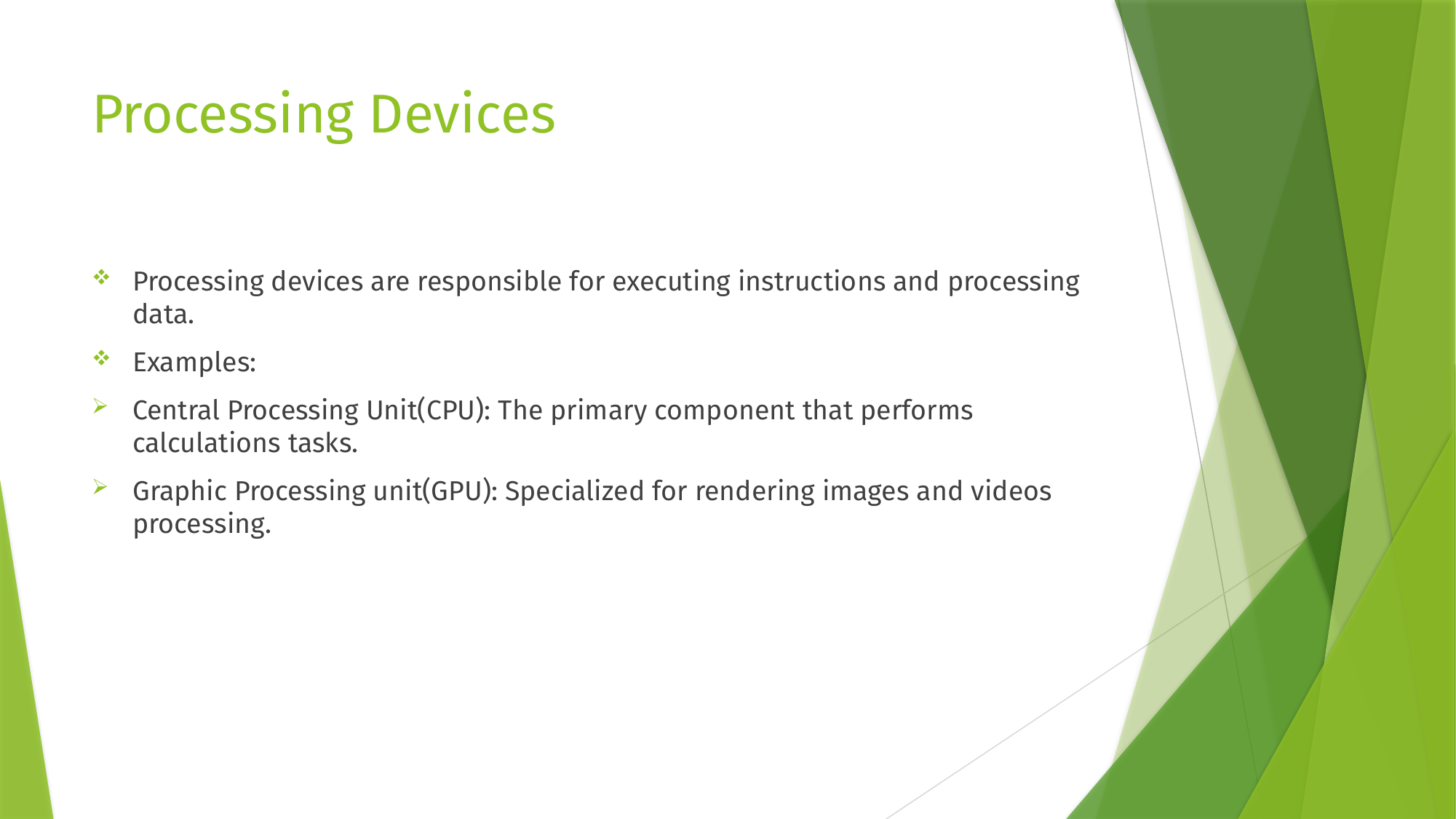

# Processing Devices
Processing devices are responsible for executing instructions and processing data.
Examples:
Central Processing Unit(CPU): The primary component that performs calculations tasks.
Graphic Processing unit(GPU): Specialized for rendering images and videos processing.